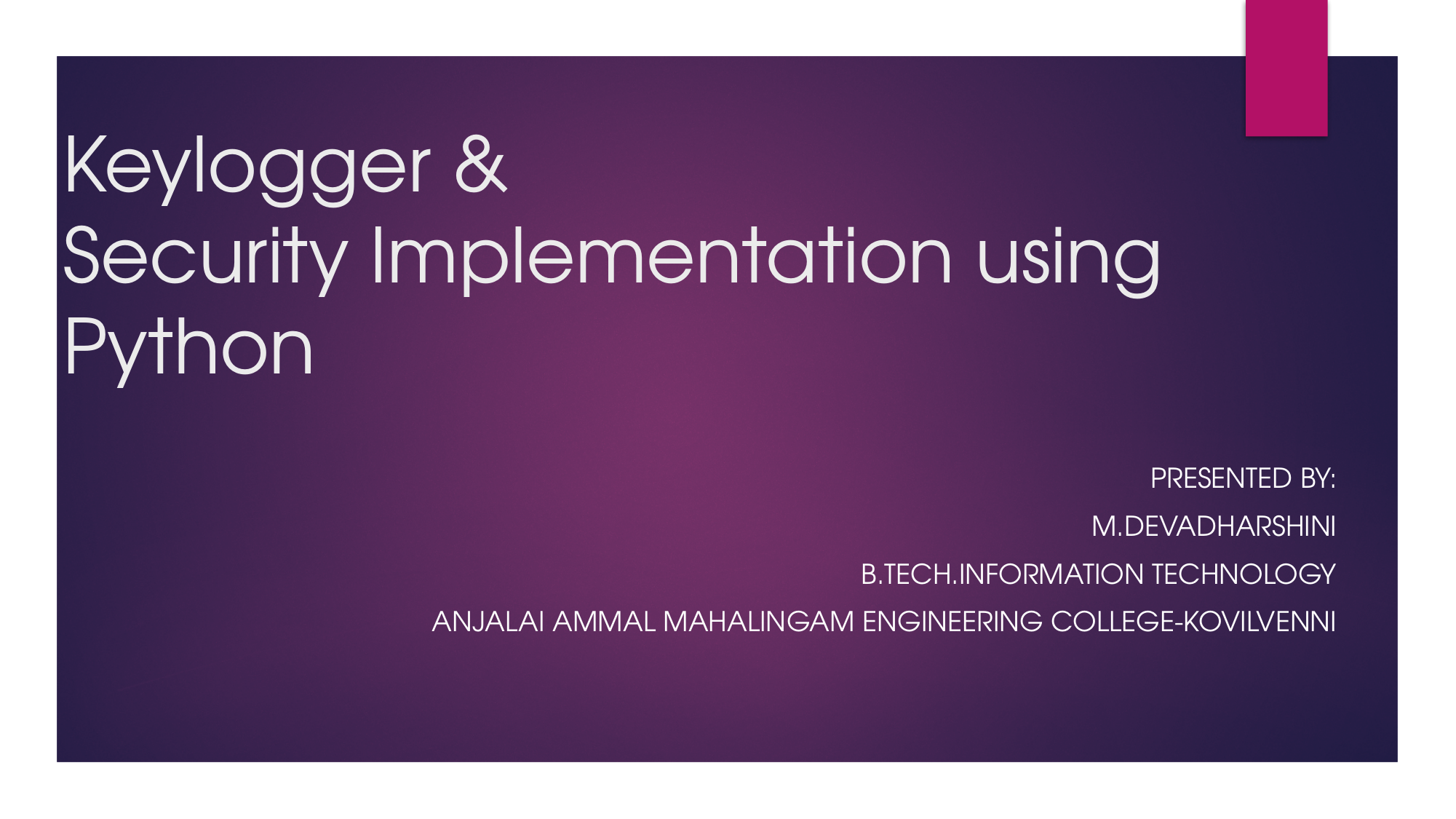

# Keylogger & Security Implementation using Python

PRESENTED BY:
M.DEVADHARSHINI
B.TECH.INFORMATION TECHNOLOGY
ANJALAI AMMAL MAHALINGAM ENGINEERING COLLEGE-KOVILVENNI